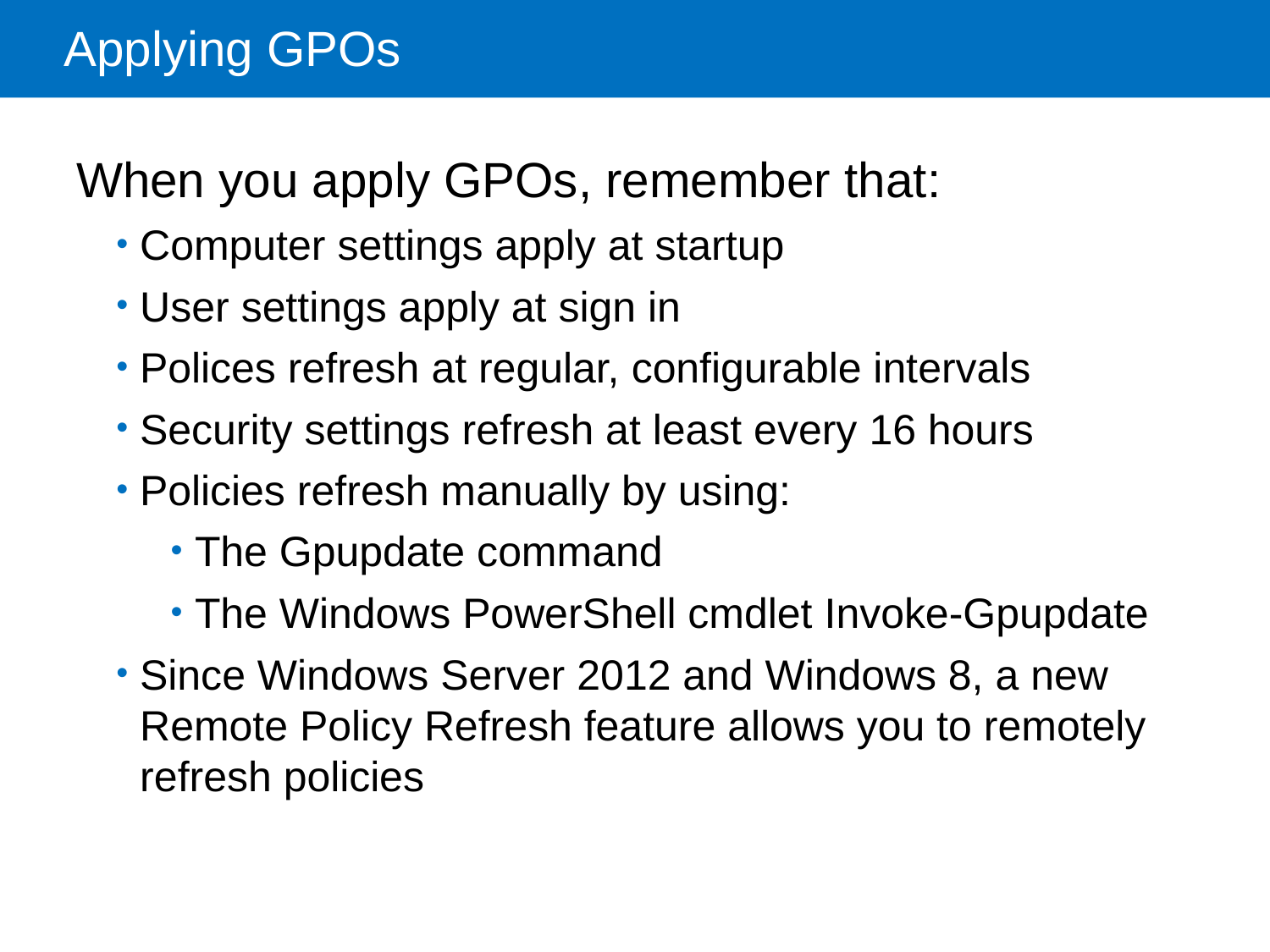

# Applying GPOs
When you apply GPOs, remember that:
Computer settings apply at startup
User settings apply at sign in
Polices refresh at regular, configurable intervals
Security settings refresh at least every 16 hours
Policies refresh manually by using:
The Gpupdate command
The Windows PowerShell cmdlet Invoke-Gpupdate
Since Windows Server 2012 and Windows 8, a new Remote Policy Refresh feature allows you to remotely refresh policies